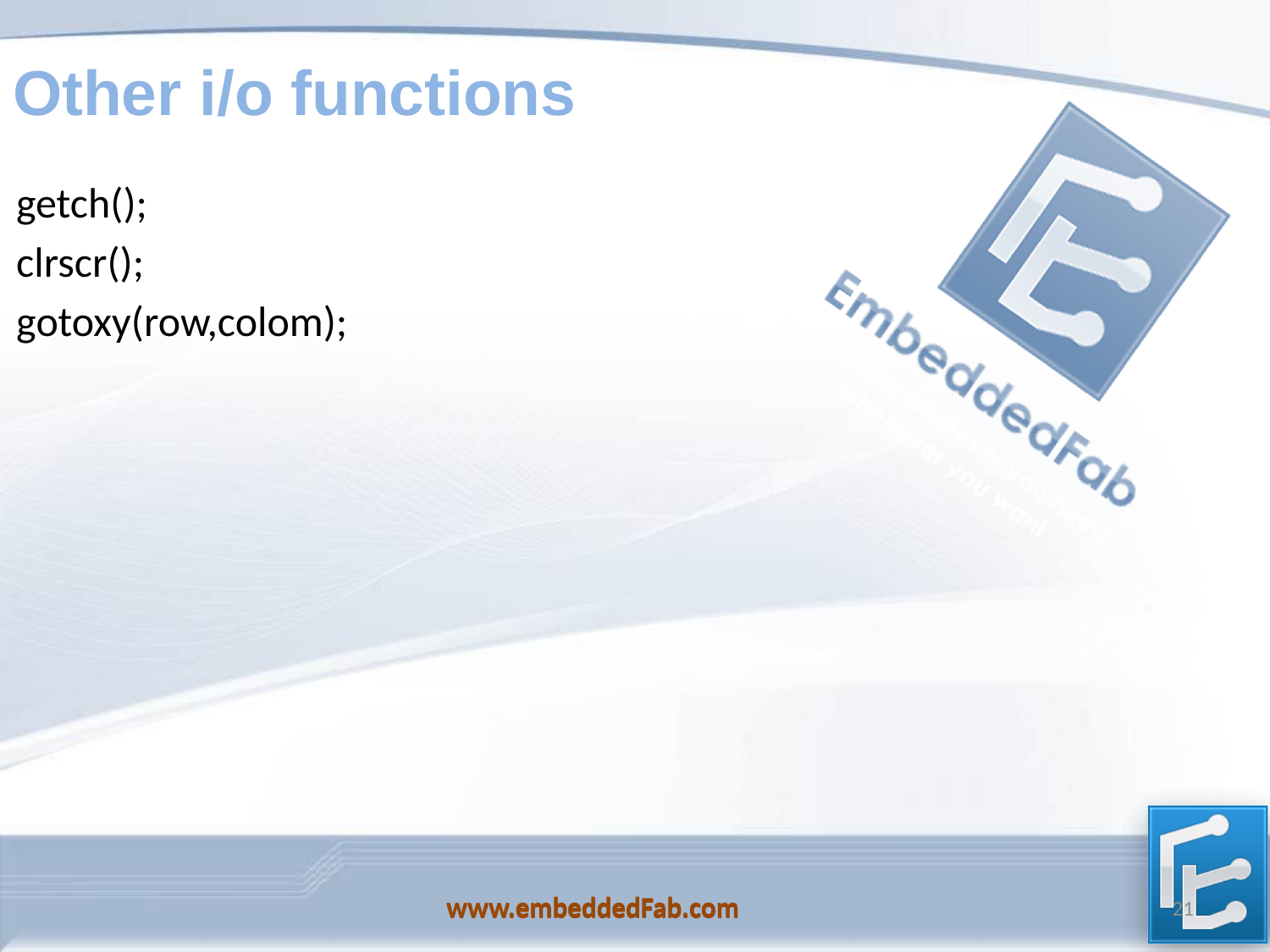

# Other i/o functions
getch();
clrscr();
gotoxy(row,colom);

www.embeddedFab.com
21